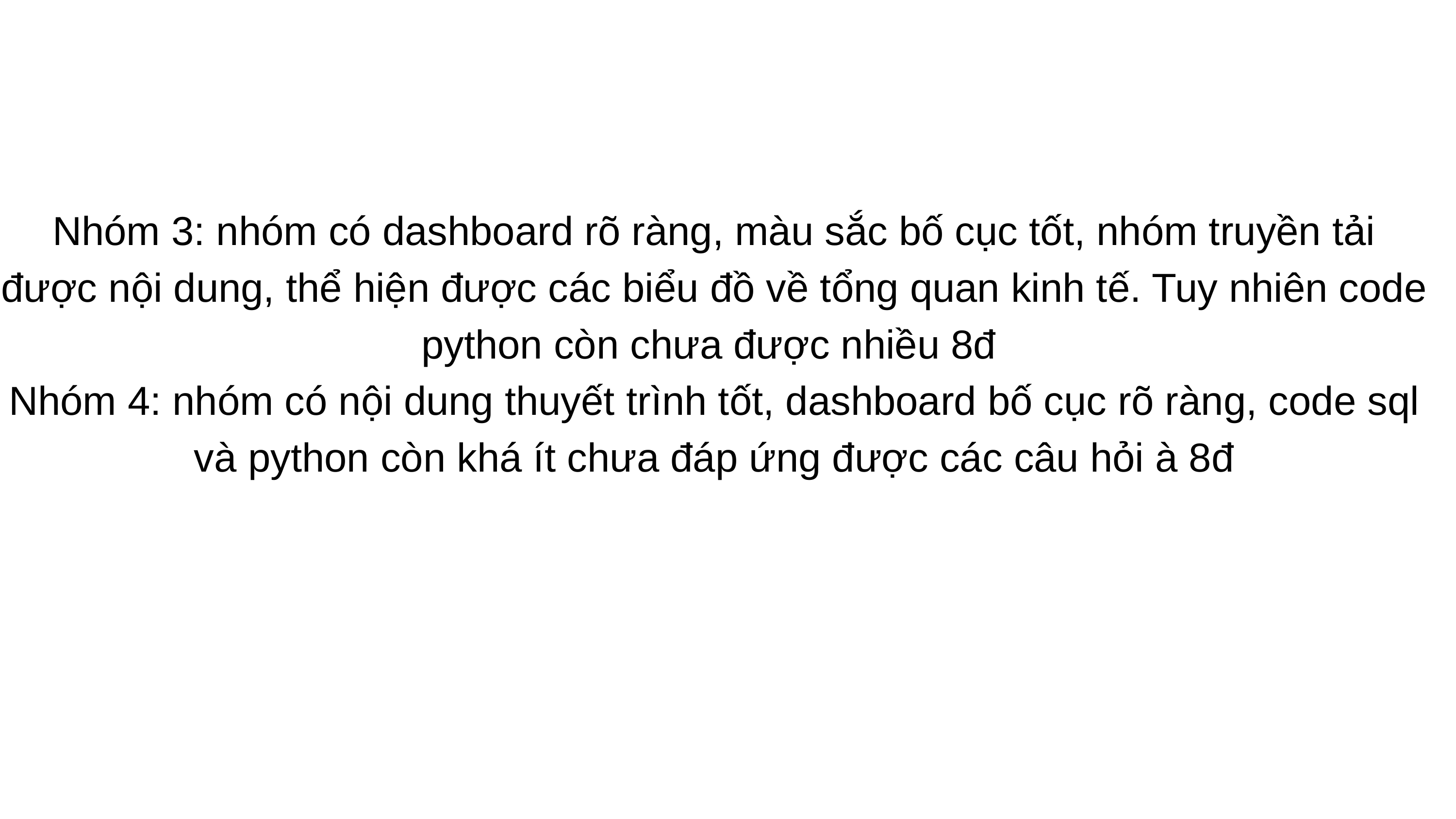

Nhóm 3: nhóm có dashboard rõ ràng, màu sắc bố cục tốt, nhóm truyền tải được nội dung, thể hiện được các biểu đồ về tổng quan kinh tế. Tuy nhiên code python còn chưa được nhiều 8đ
Nhóm 4: nhóm có nội dung thuyết trình tốt, dashboard bố cục rõ ràng, code sql và python còn khá ít chưa đáp ứng được các câu hỏi à 8đ